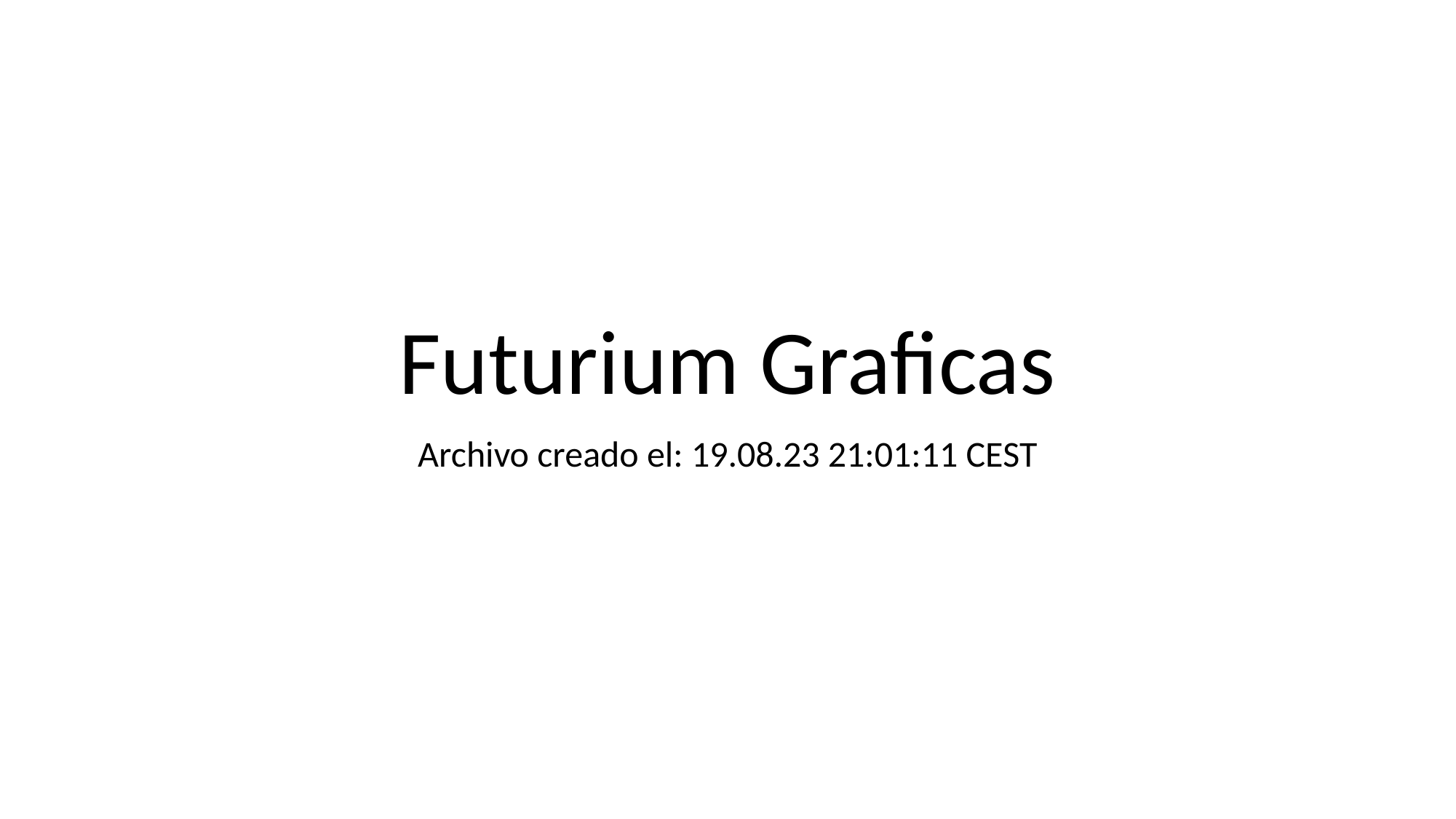

# Futurium Graficas
Archivo creado el: 19.08.23 21:01:11 CEST